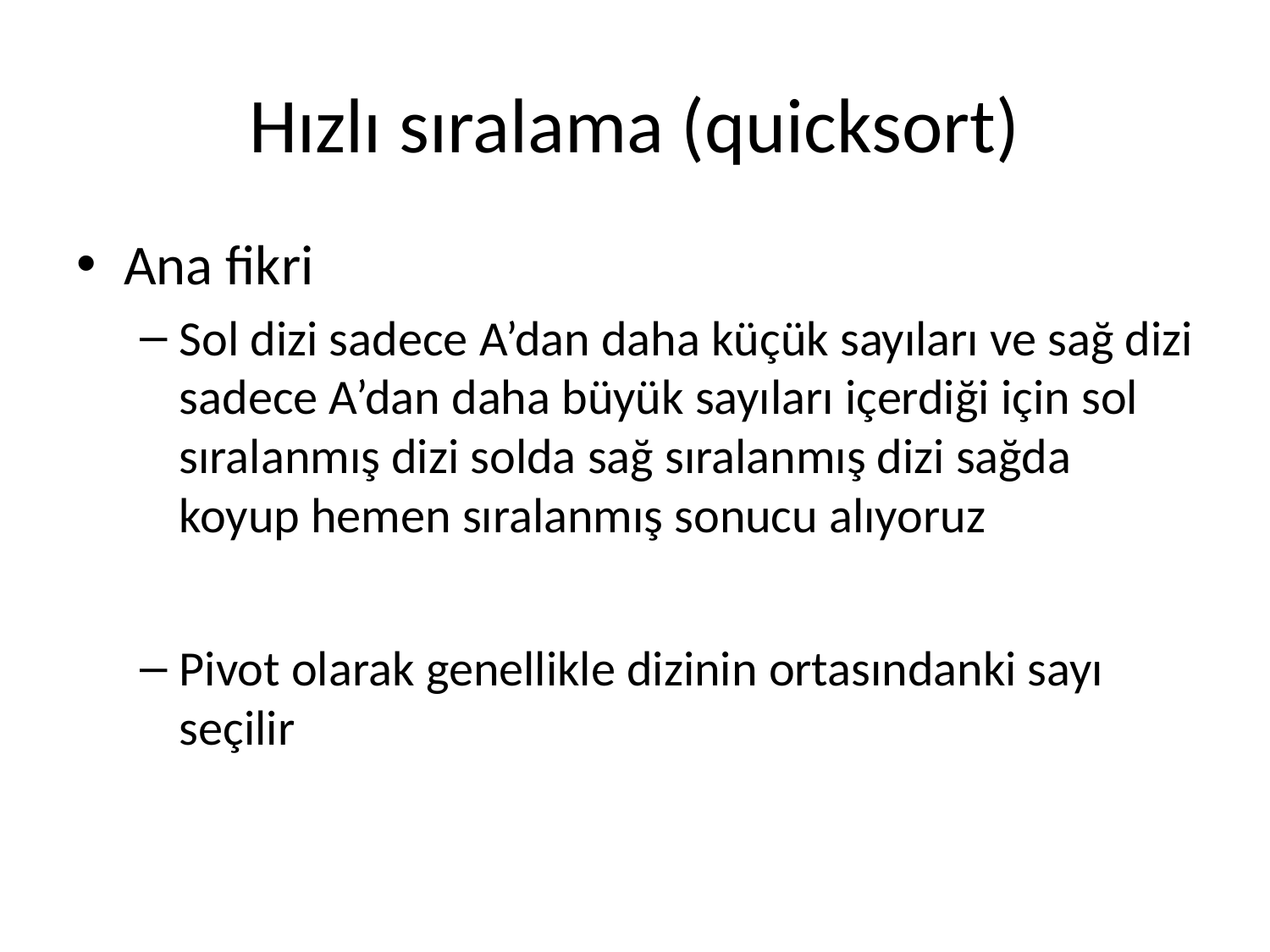

# Hızlı sıralama (quicksort)
Ana fikri
Sol dizi sadece A’dan daha küçük sayıları ve sağ dizi sadece A’dan daha büyük sayıları içerdiği için sol sıralanmış dizi solda sağ sıralanmış dizi sağda koyup hemen sıralanmış sonucu alıyoruz

Pivot olarak genellikle dizinin ortasındanki sayı seçilir